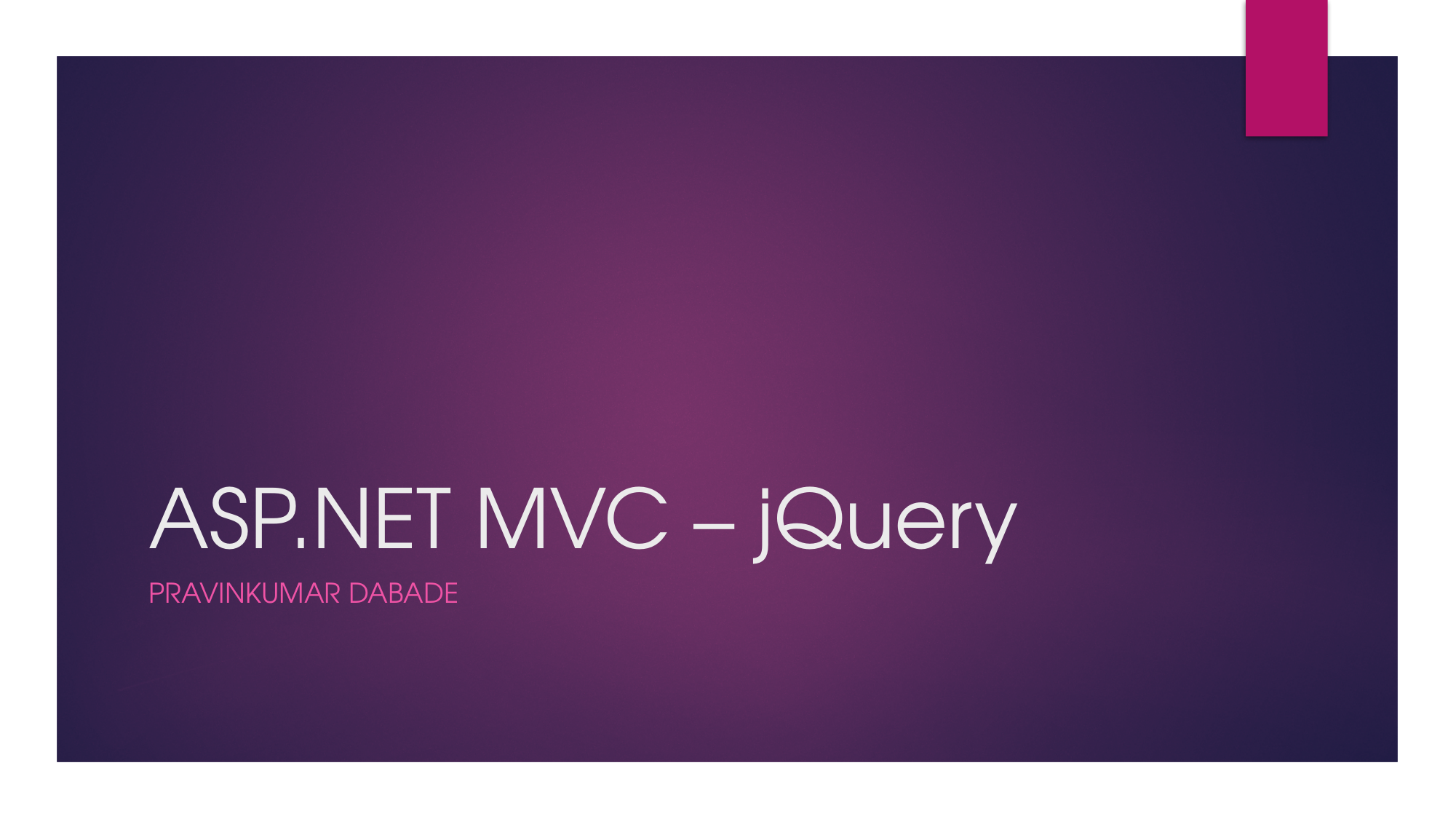

# ASP.NET MVC – jQuery
Pravinkumar Dabade